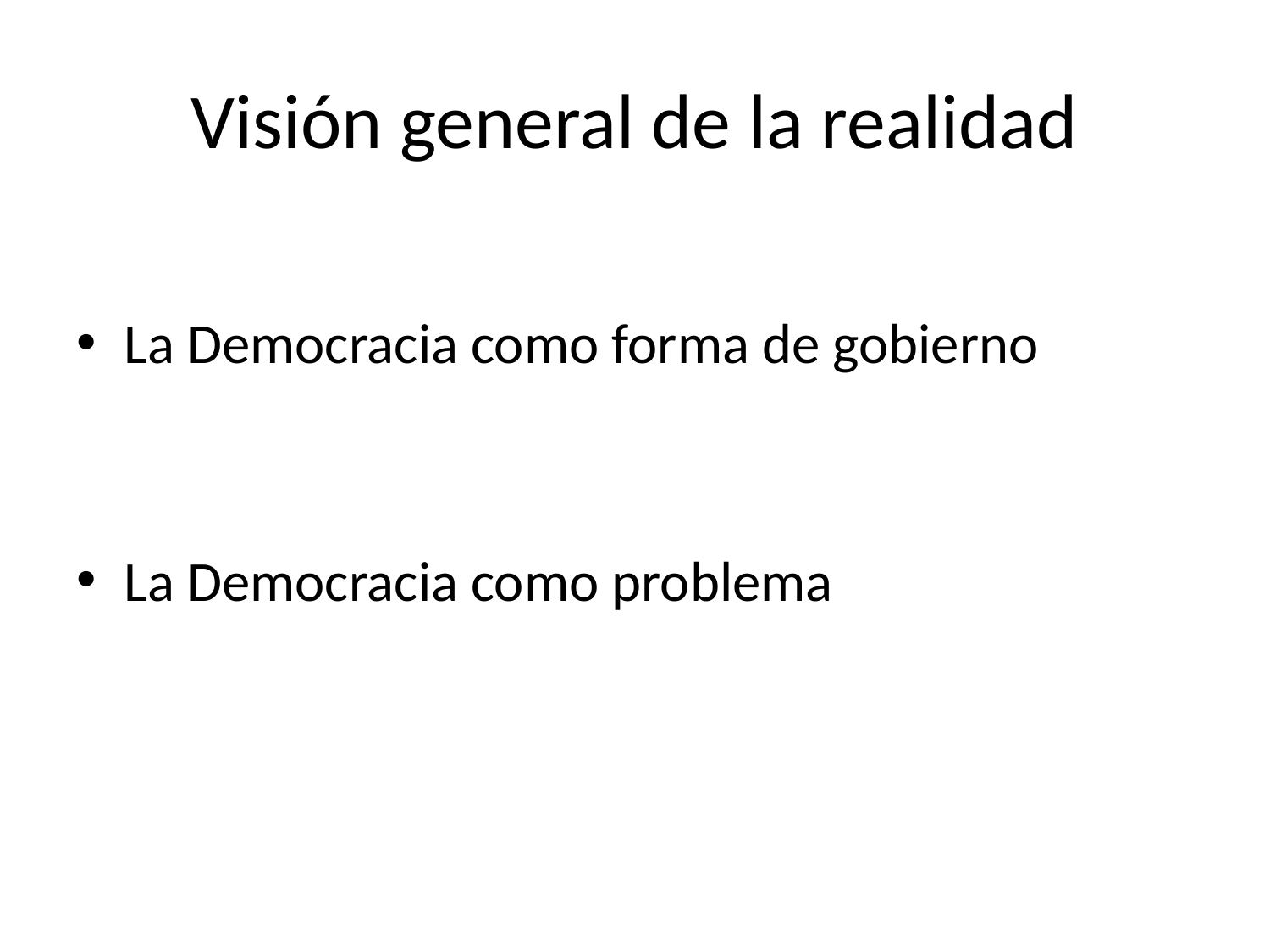

# Visión general de la realidad

La Democracia como forma de gobierno

La Democracia como problema